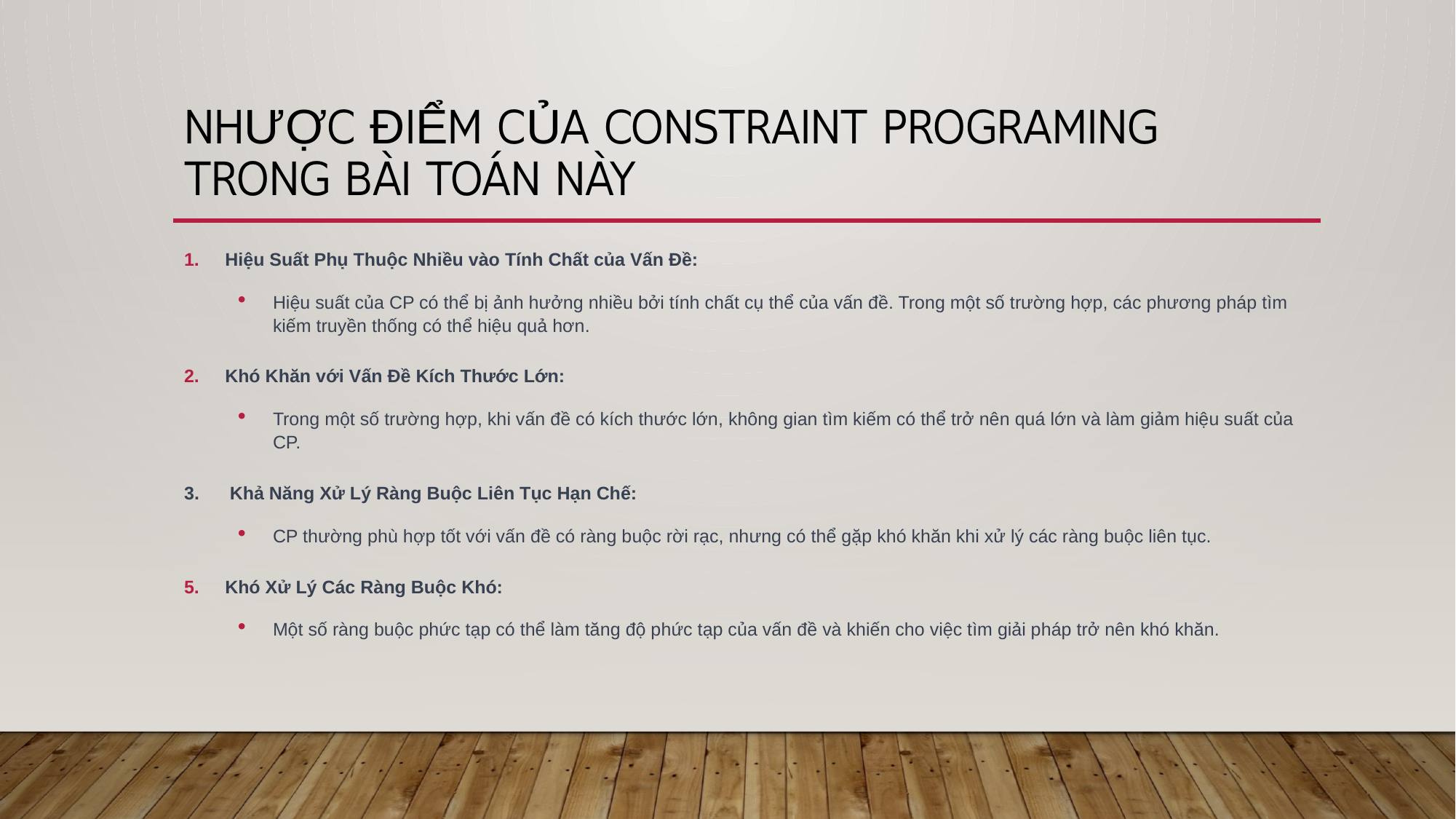

# nhược điểm của constraint programing trong bài toán này
Hiệu Suất Phụ Thuộc Nhiều vào Tính Chất của Vấn Đề:
Hiệu suất của CP có thể bị ảnh hưởng nhiều bởi tính chất cụ thể của vấn đề. Trong một số trường hợp, các phương pháp tìm kiếm truyền thống có thể hiệu quả hơn.
Khó Khăn với Vấn Đề Kích Thước Lớn:
Trong một số trường hợp, khi vấn đề có kích thước lớn, không gian tìm kiếm có thể trở nên quá lớn và làm giảm hiệu suất của CP.
3.      Khả Năng Xử Lý Ràng Buộc Liên Tục Hạn Chế:
CP thường phù hợp tốt với vấn đề có ràng buộc rời rạc, nhưng có thể gặp khó khăn khi xử lý các ràng buộc liên tục.
Khó Xử Lý Các Ràng Buộc Khó:
Một số ràng buộc phức tạp có thể làm tăng độ phức tạp của vấn đề và khiến cho việc tìm giải pháp trở nên khó khăn.